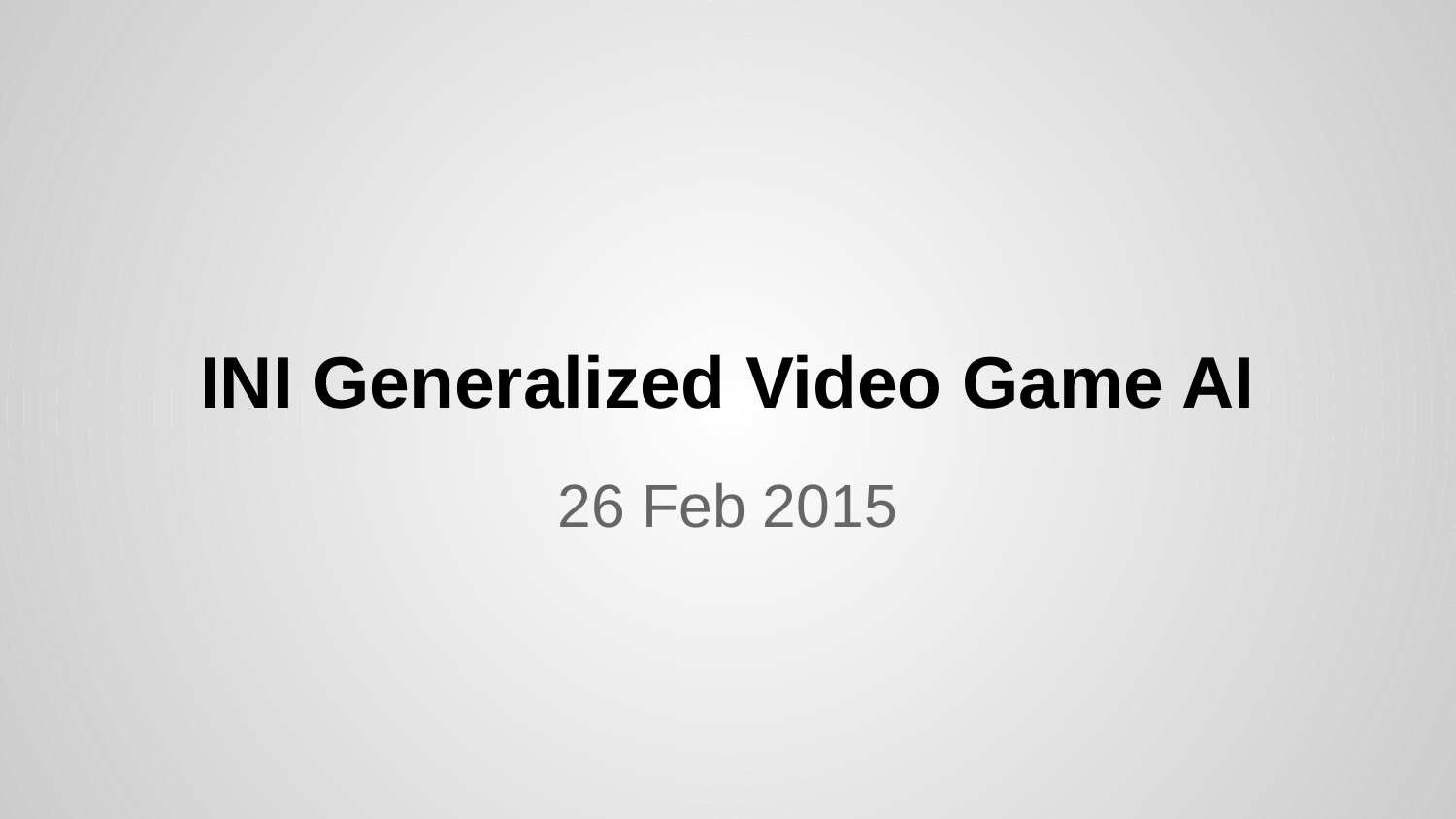

# INI Generalized Video Game AI
26 Feb 2015